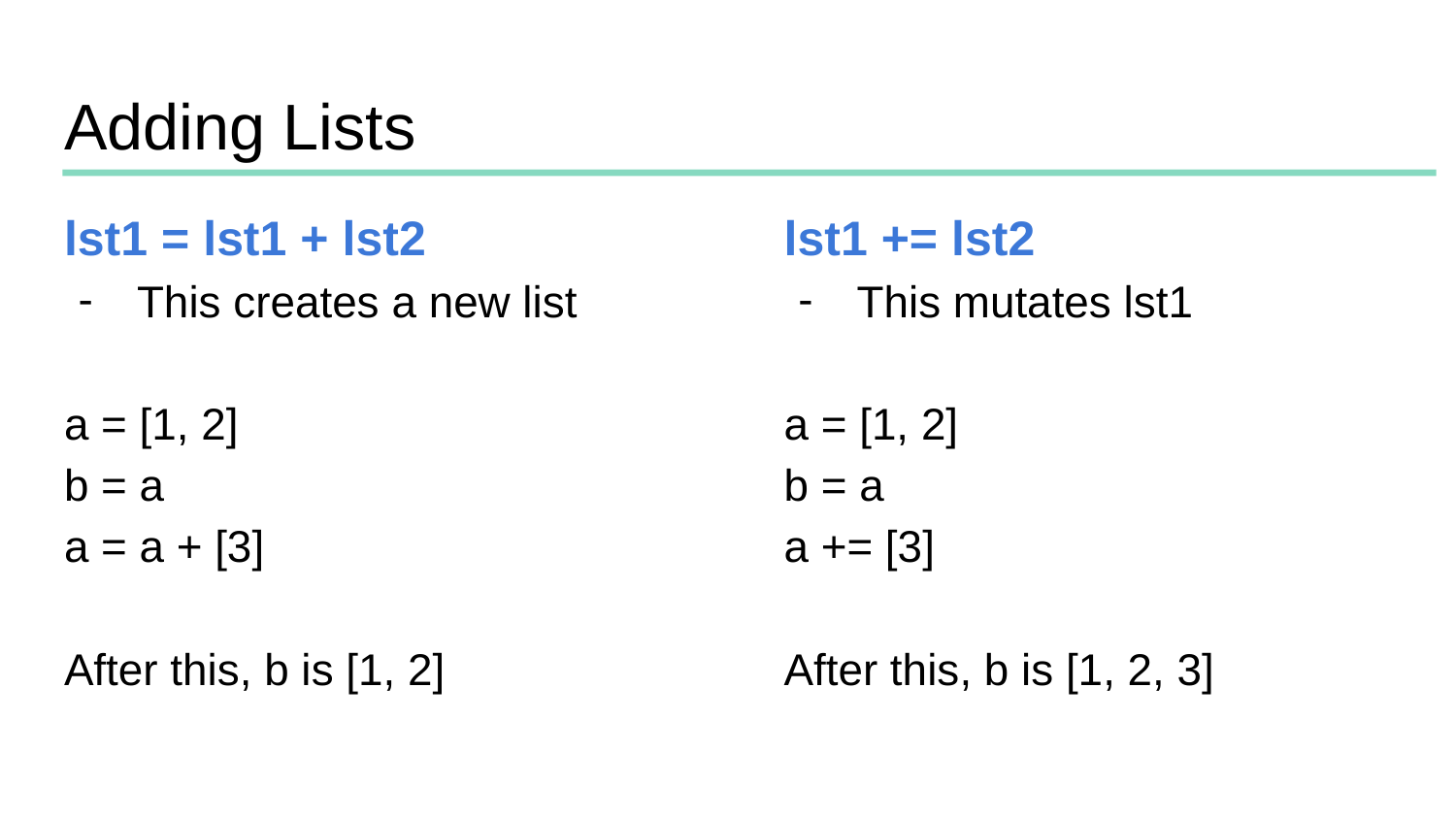

# Adding Lists
lst1 = lst1 + lst2
This creates a new list

a = [1, 2]
b = a
a = a + [3]

After this, b is [1, 2]
lst1 += lst2
This mutates lst1

a = [1, 2]
b = a
a += [3]

After this, b is [1, 2, 3]